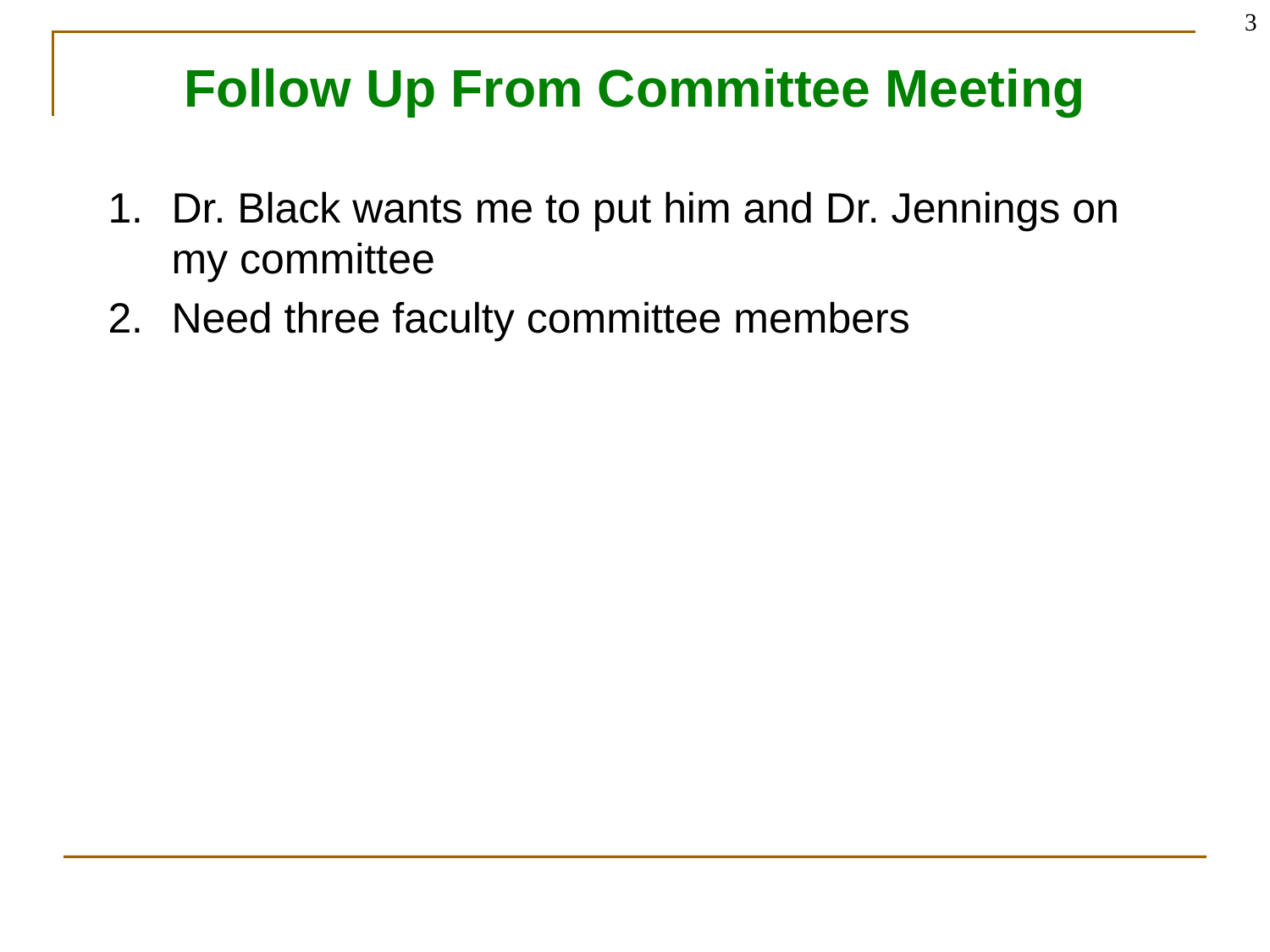

3
# Follow Up From Committee Meeting
Dr. Black wants me to put him and Dr. Jennings on my committee
Need three faculty committee members